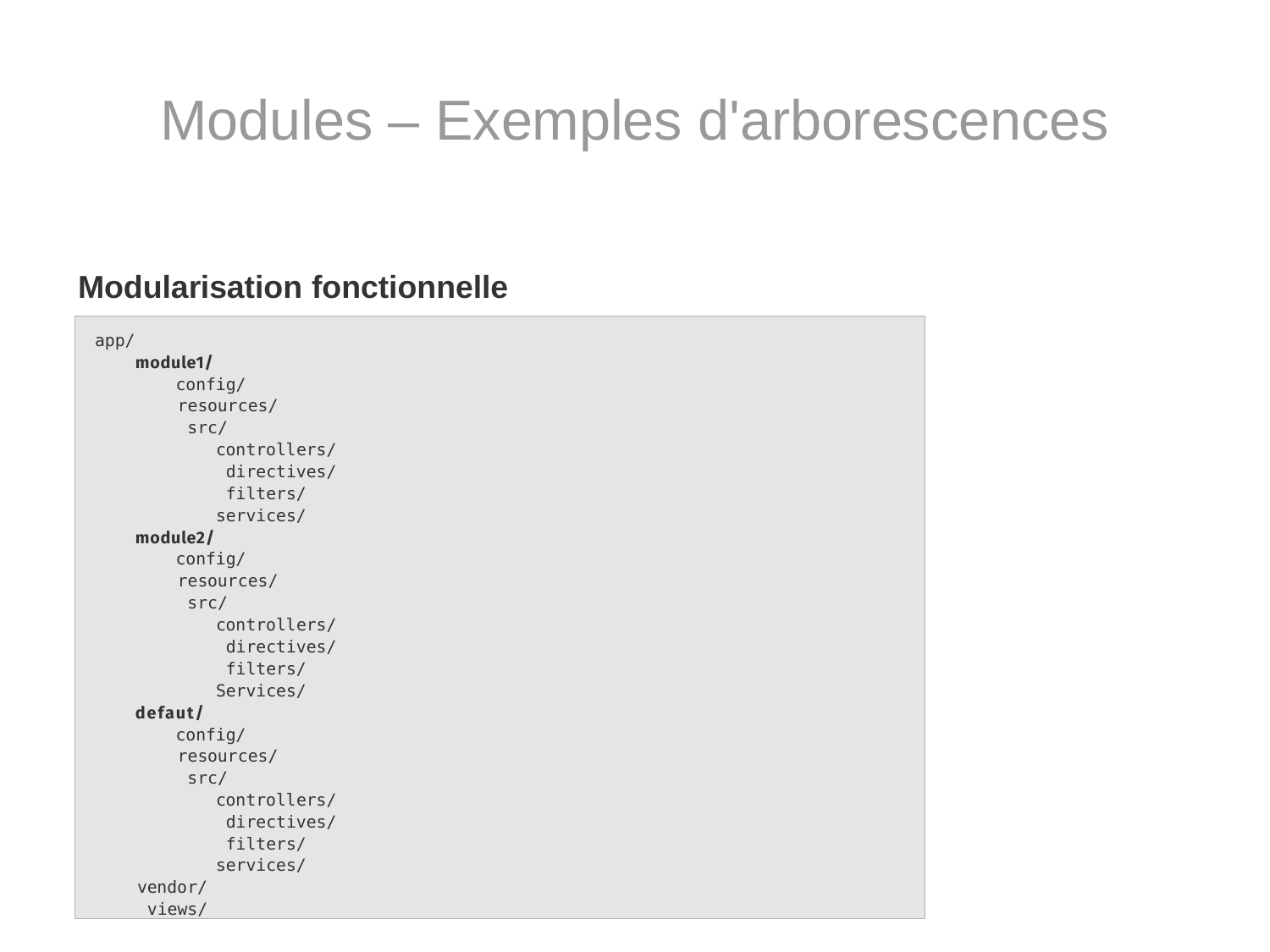

# Modules – Exemples d'arborescences

Modularisation fonctionnelle

app/
module1/
config/
resources/  src/
controllers/  directives/  filters/  services/
module2/
config/
resources/  src/
controllers/  directives/  filters/  Services/
defaut/
config/
resources/  src/
controllers/  directives/  filters/  services/
vendor/  views/